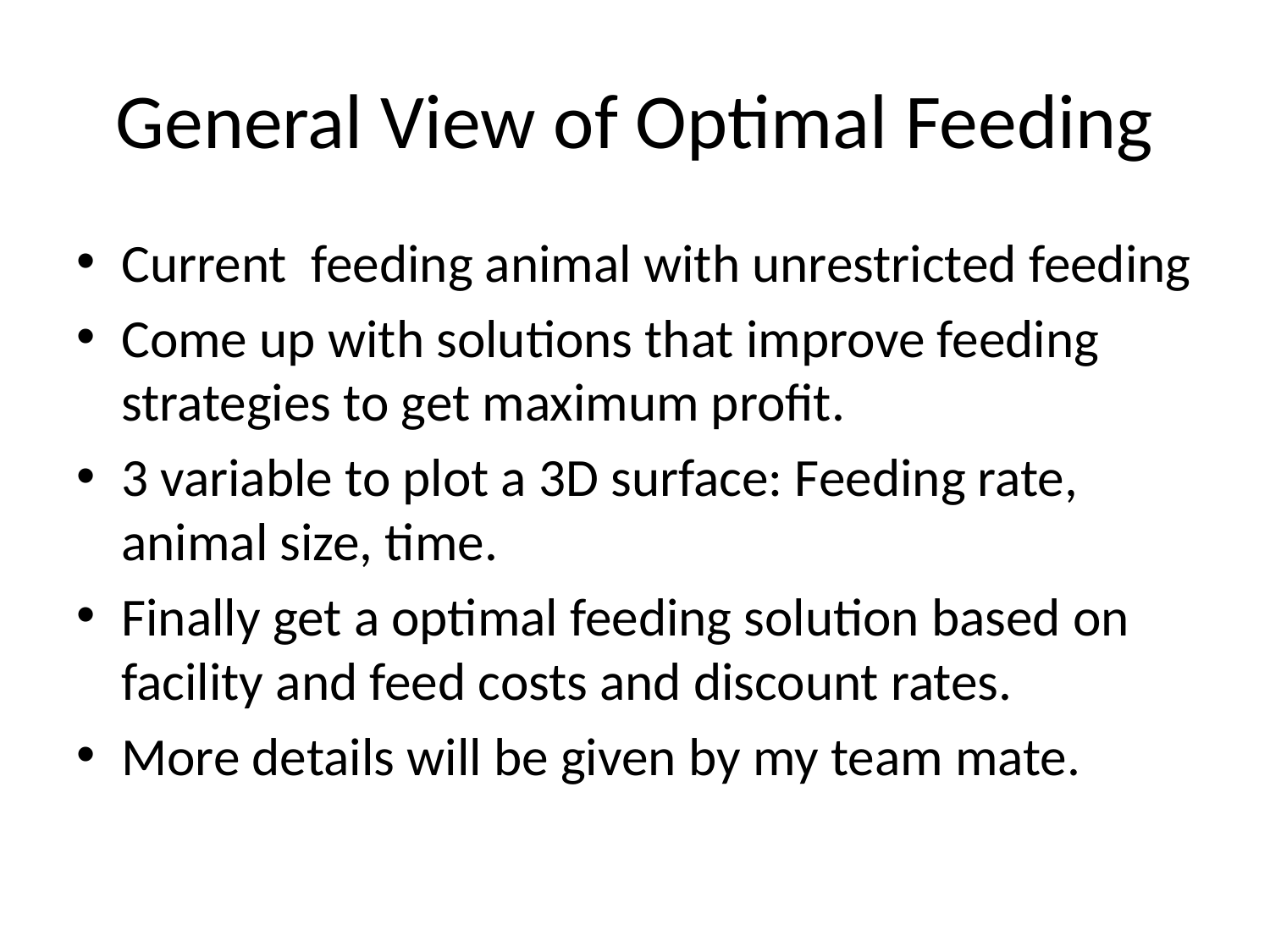

# General View of Optimal Feeding
Current  feeding animal with unrestricted feeding
Come up with solutions that improve feeding strategies to get maximum profit.
3 variable to plot a 3D surface: Feeding rate, animal size, time.
Finally get a optimal feeding solution based on facility and feed costs and discount rates.
More details will be given by my team mate.